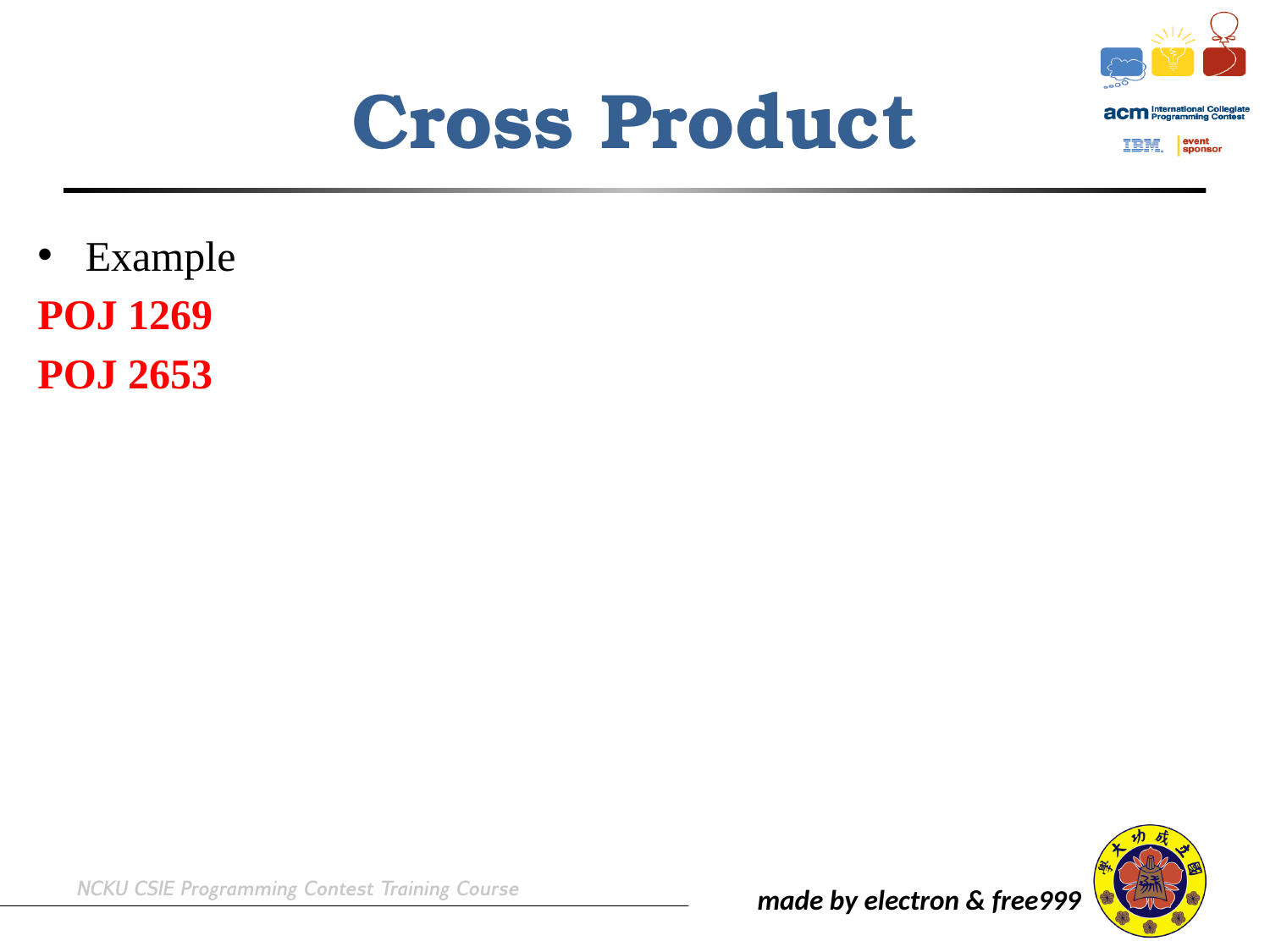

# Cross Product
Example
POJ 1269
POJ 2653
NCKU CSIE Programming Contest Training Course